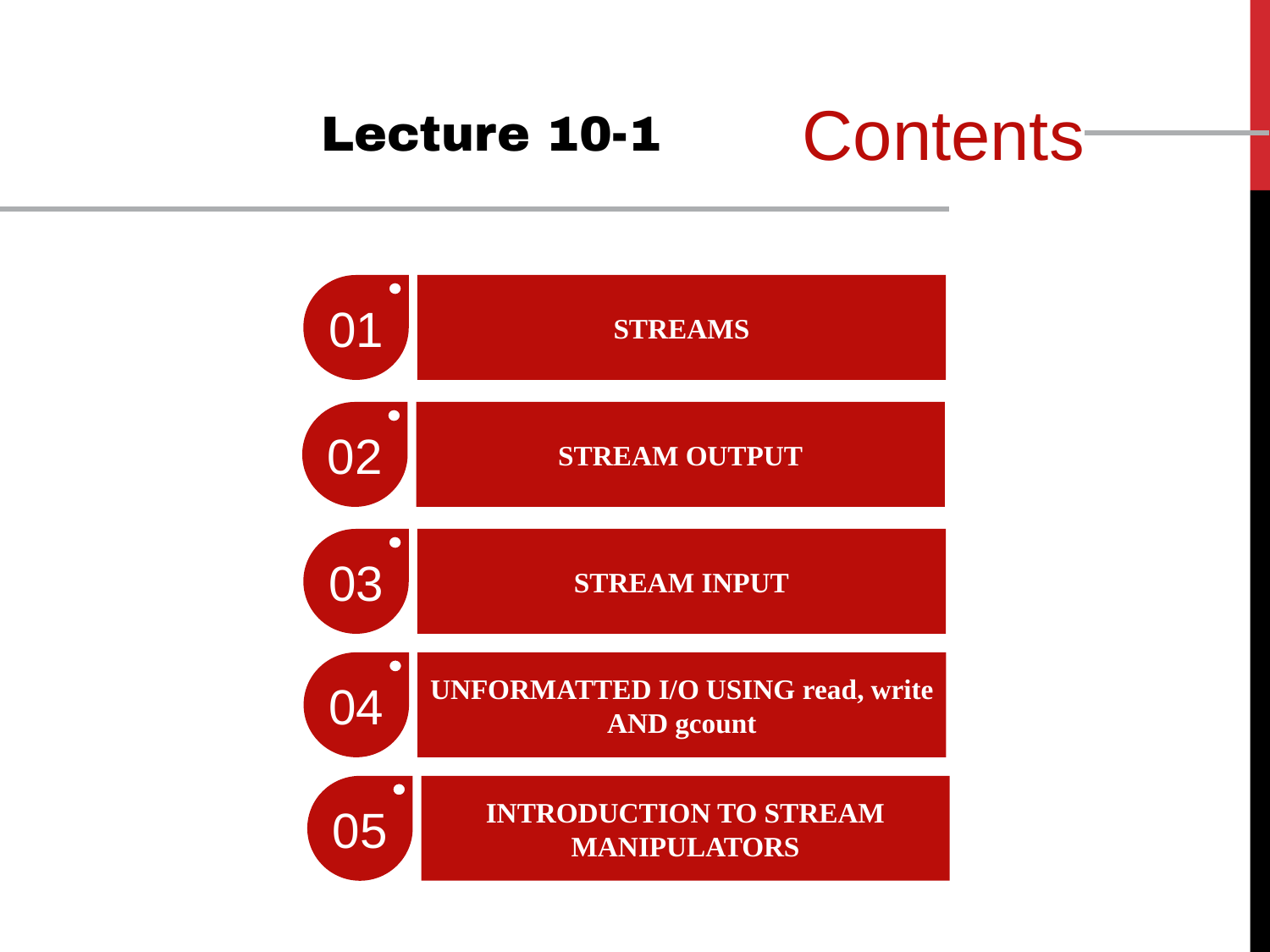

Contents

Lecture 10-1
01
Streams
02
Stream Output
03
Stream Input
04
Unformatted I/O Using read, write and gcount
05
Introduction to Stream Manipulators